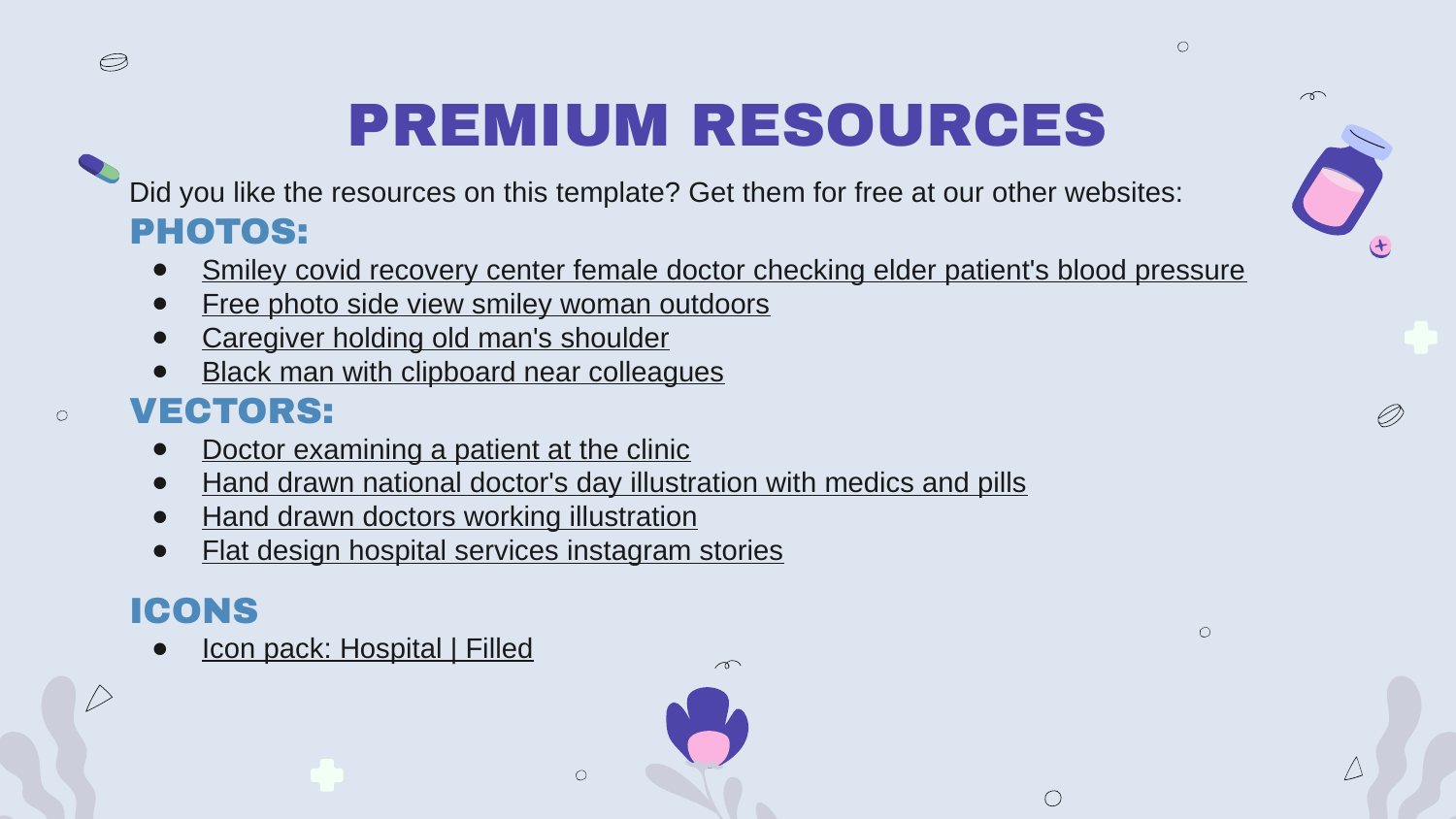

# PREMIUM RESOURCES

Did you like the resources on this template? Get them for free at our other websites:
PHOTOS:
Smiley covid recovery center female doctor checking elder patient's blood pressure
Free photo side view smiley woman outdoors
Caregiver holding old man's shoulder
Black man with clipboard near colleagues
VECTORS:
Doctor examining a patient at the clinic
Hand drawn national doctor's day illustration with medics and pills
Hand drawn doctors working illustration
Flat design hospital services instagram stories
ICONS
Icon pack: Hospital | Filled